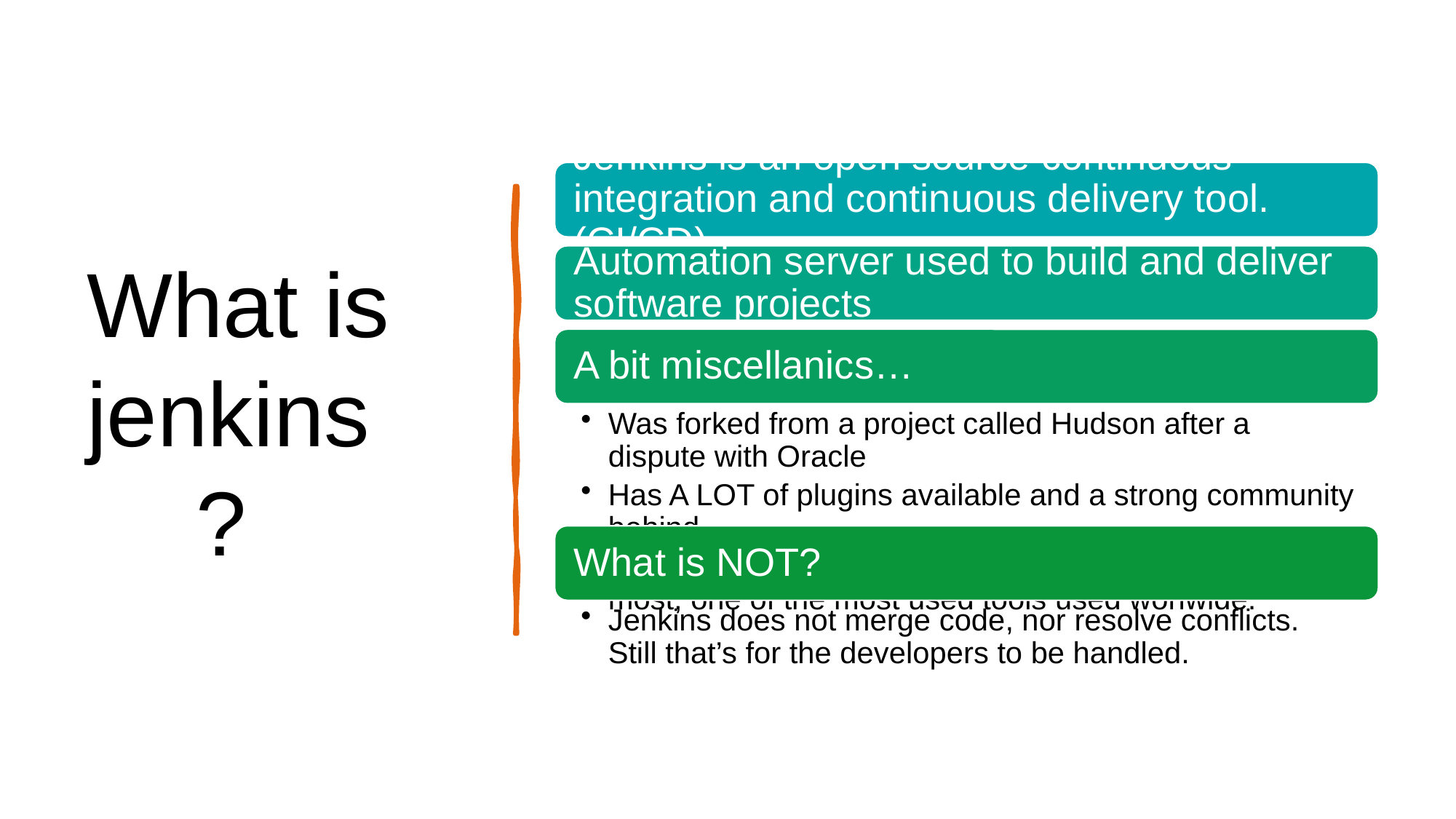

Jenkins is an open source continuous integration and continuous delivery tool. (CI/CD)
Automation server used to build and deliver software projects
A bit miscellanics…
Was forked from a project called Hudson after a dispute with Oracle
Has A LOT of plugins available and a strong community behind
Is not a ”solo” product in the market but yet if not the most, one of the most used tools used worlwide.
What is NOT?
Jenkins does not merge code, nor resolve conflicts. Still that’s for the developers to be handled.
# What is jenkins    	?